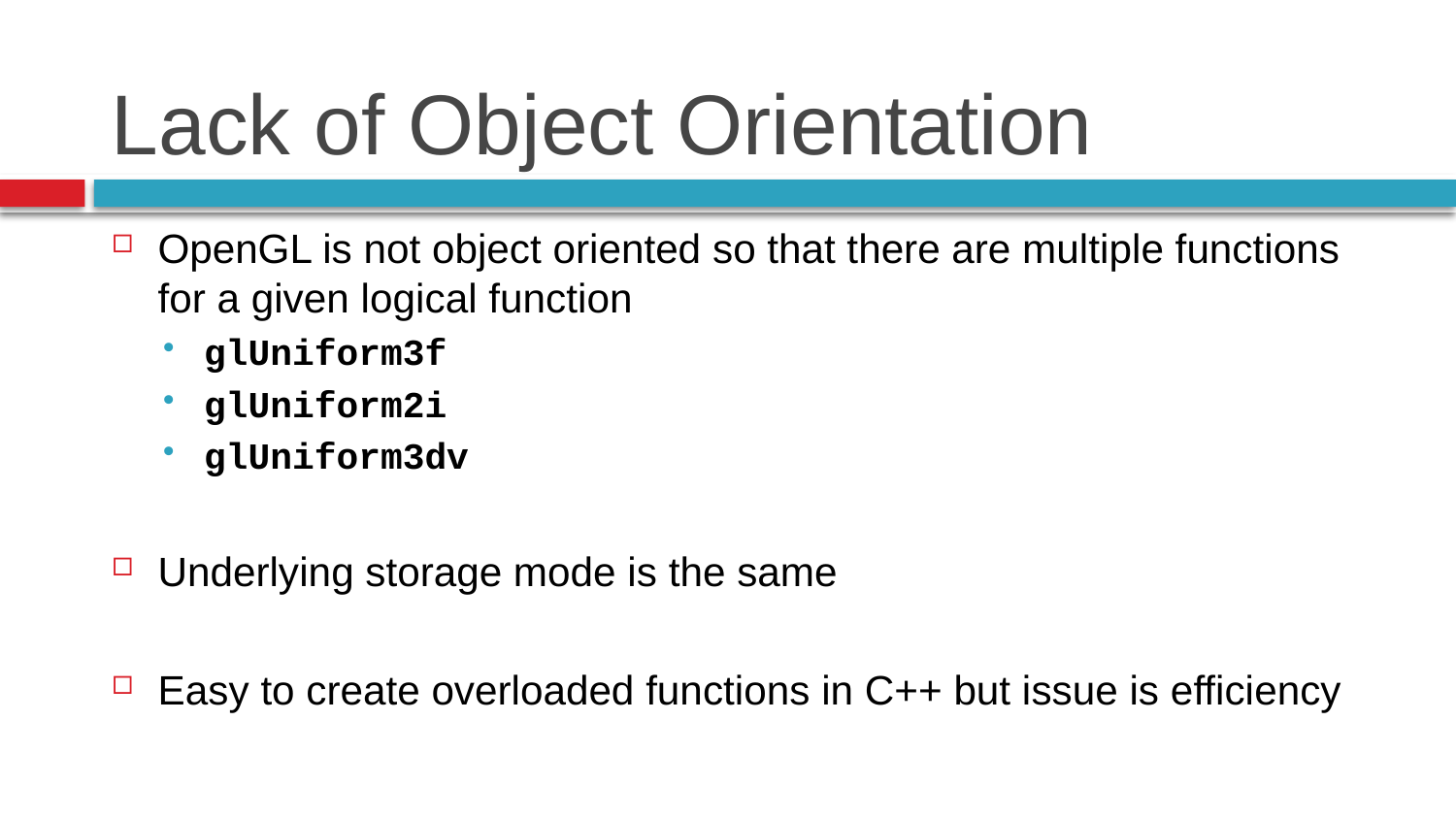

# Lack of Object Orientation
OpenGL is not object oriented so that there are multiple functions for a given logical function
glUniform3f
glUniform2i
glUniform3dv

Underlying storage mode is the same

Easy to create overloaded functions in C++ but issue is efficiency